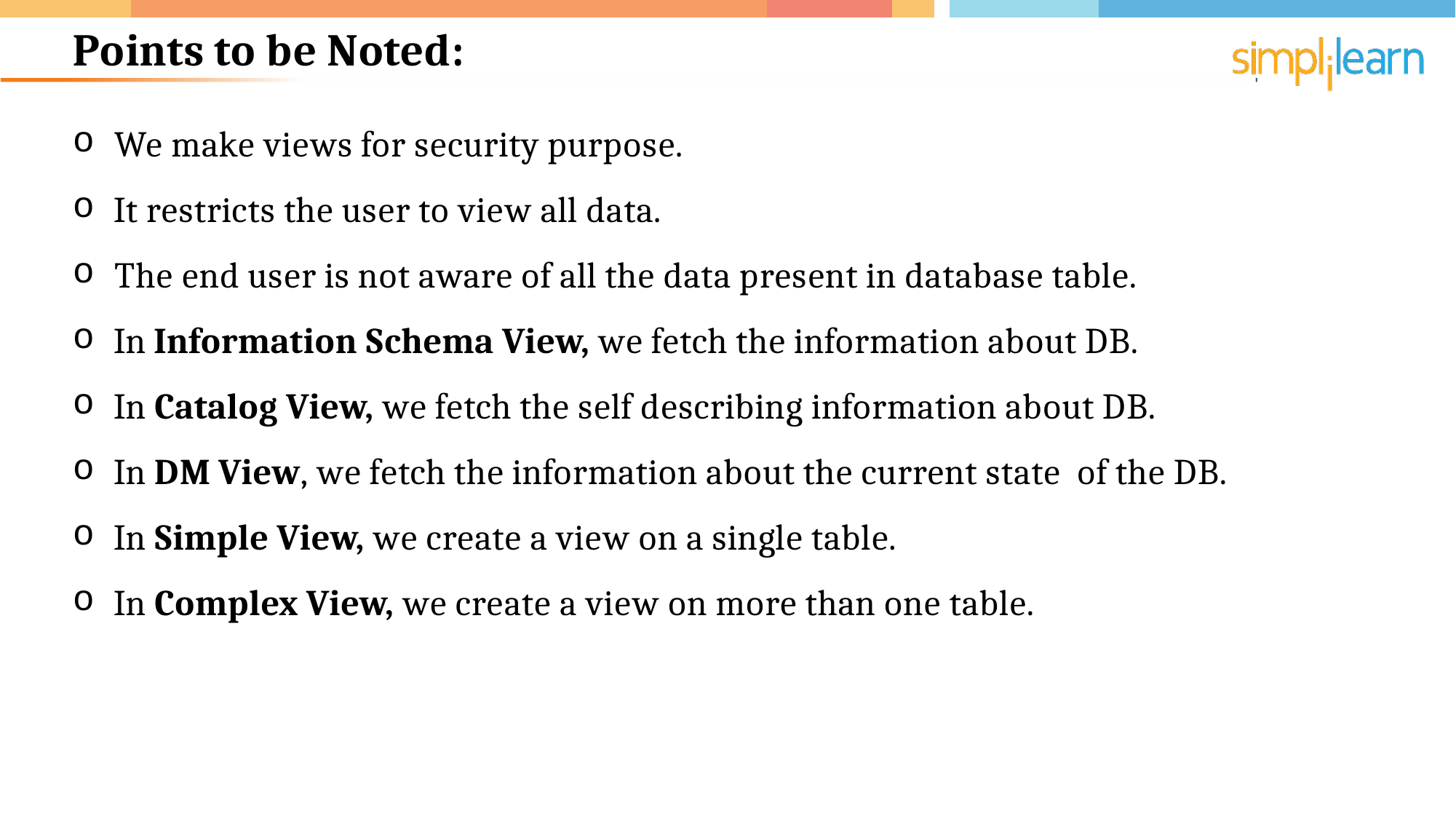

# Points to be Noted:
We make views for security purpose.
It restricts the user to view all data.
The end user is not aware of all the data present in database table.
In Information Schema View, we fetch the information about DB.
In Catalog View, we fetch the self describing information about DB.
In DM View, we fetch the information about the current state  of the DB.
In Simple View, we create a view on a single table.
In Complex View, we create a view on more than one table.